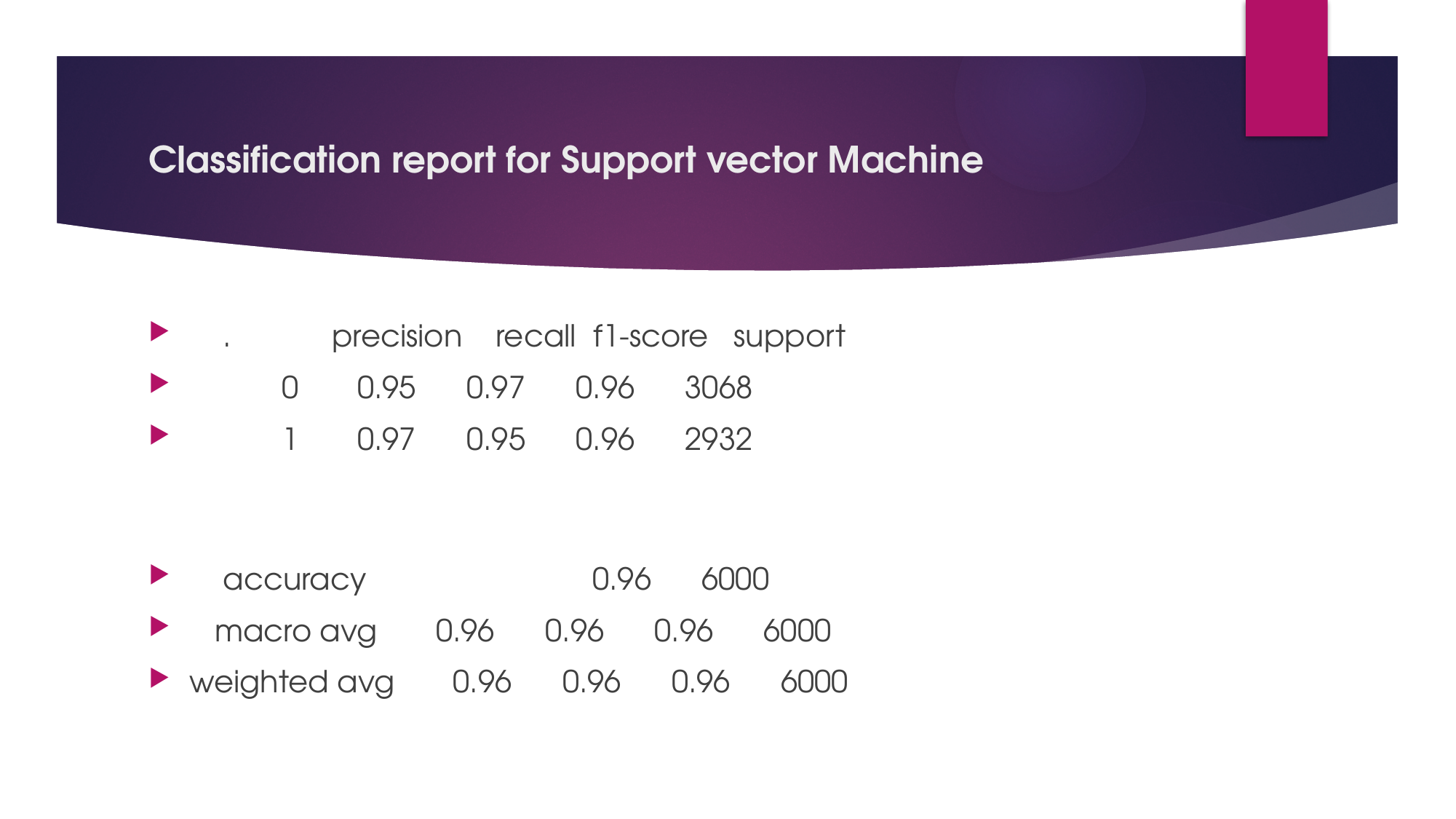

# Classification report for Support vector Machine
    .            precision    recall  f1-score   support
           0       0.95      0.97      0.96      3068
           1       0.97      0.95      0.96      2932

    accuracy                           0.96      6000
   macro avg       0.96      0.96      0.96      6000
weighted avg       0.96      0.96      0.96      6000